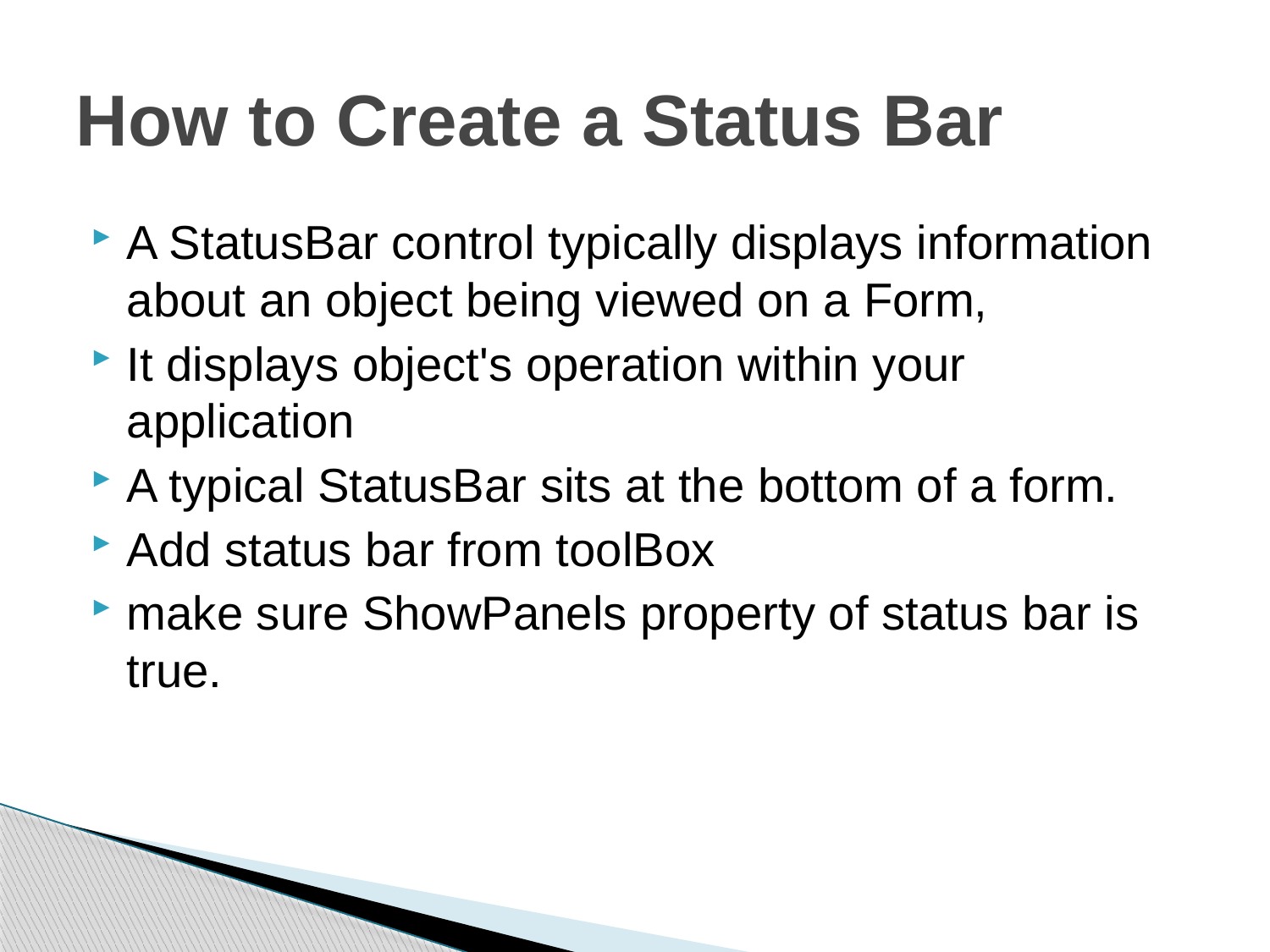

# How to Create a Status Bar
A StatusBar control typically displays information about an object being viewed on a Form,
It displays object's operation within your application
A typical StatusBar sits at the bottom of a form.
Add status bar from toolBox
make sure ShowPanels property of status bar is true.